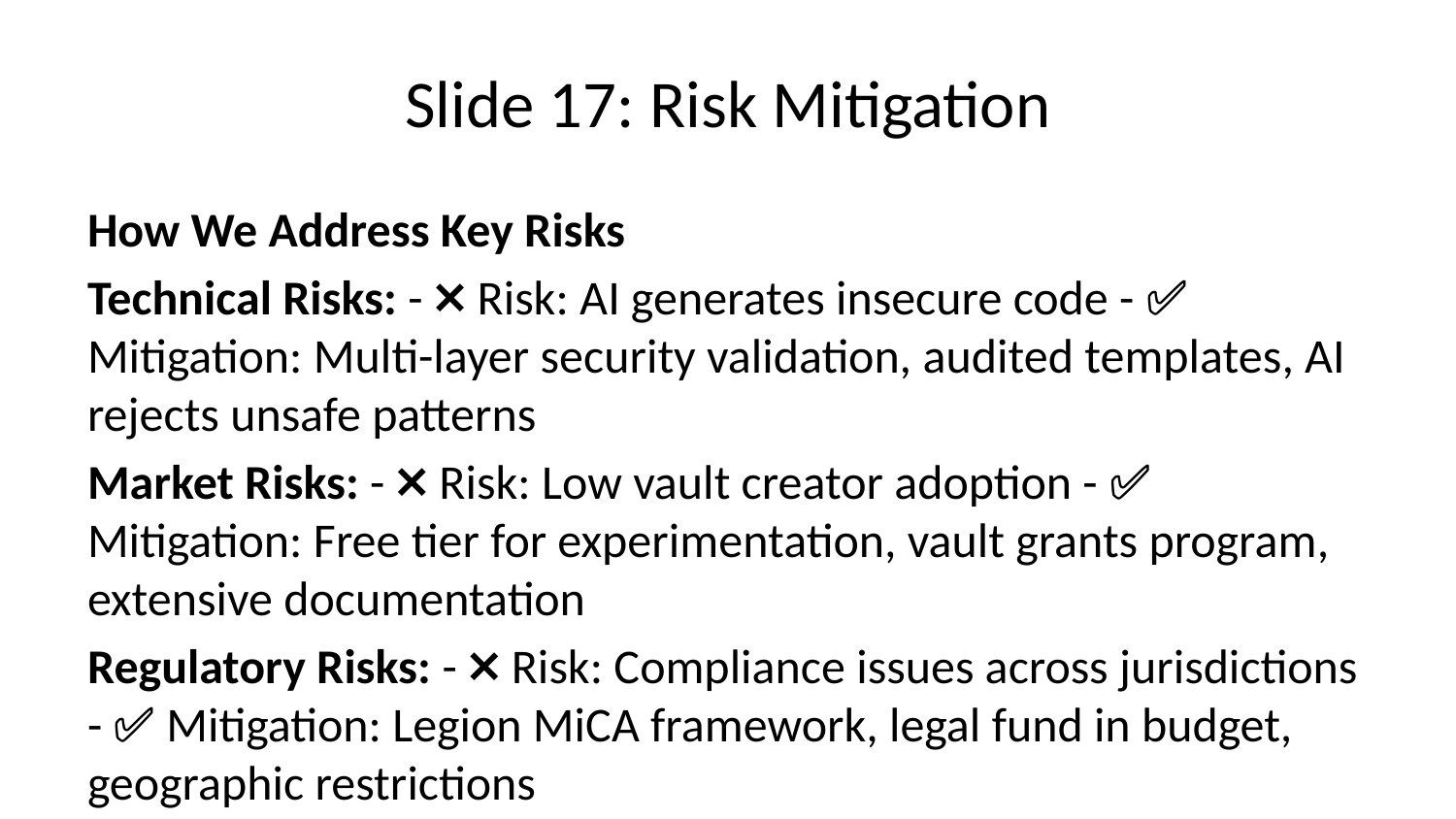

# Slide 17: Risk Mitigation
How We Address Key Risks
Technical Risks: - ❌ Risk: AI generates insecure code - ✅ Mitigation: Multi-layer security validation, audited templates, AI rejects unsafe patterns
Market Risks: - ❌ Risk: Low vault creator adoption - ✅ Mitigation: Free tier for experimentation, vault grants program, extensive documentation
Regulatory Risks: - ❌ Risk: Compliance issues across jurisdictions - ✅ Mitigation: Legion MiCA framework, legal fund in budget, geographic restrictions
Competition Risks: - ❌ Risk: Established players copy approach - ✅ Mitigation: First-mover advantage, Paloma infrastructure moat, continuous AI improvement
Smart Contract Risks: - ❌ Risk: Deployed vaults have vulnerabilities - ✅ Mitigation: Comprehensive audits, bug bounty program, emergency pause mechanisms
Liquidity Risks: - ❌ Risk: Token price volatility at TGE - ✅ Mitigation: $600K + 1.8M tokens initial liquidity, CEX market makers, all tokens unlocked (no cliff dumps)